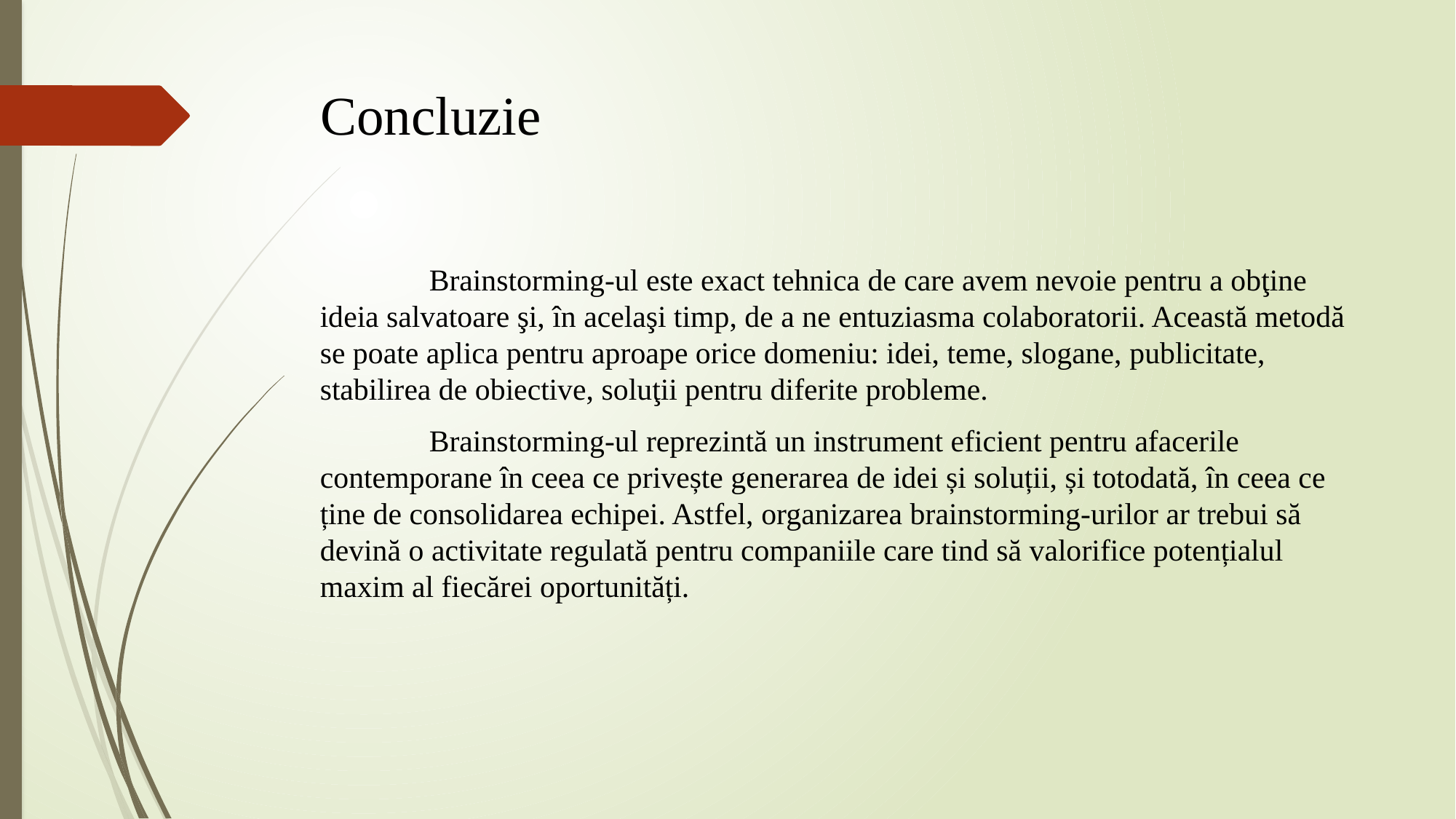

# Concluzie
	Brainstorming-ul este exact tehnica de care avem nevoie pentru a obţine ideia salvatoare şi, în acelaşi timp, de a ne entuziasma colaboratorii. Această metodă se poate aplica pentru aproape orice domeniu: idei, teme, slogane, publicitate, stabilirea de obiective, soluţii pentru diferite probleme.
	Brainstorming-ul reprezintă un instrument eficient pentru afacerile contemporane în ceea ce privește generarea de idei și soluții, și totodată, în ceea ce ține de consolidarea echipei. Astfel, organizarea brainstorming-urilor ar trebui să devină o activitate regulată pentru companiile care tind să valorifice potențialul maxim al fiecărei oportunități.